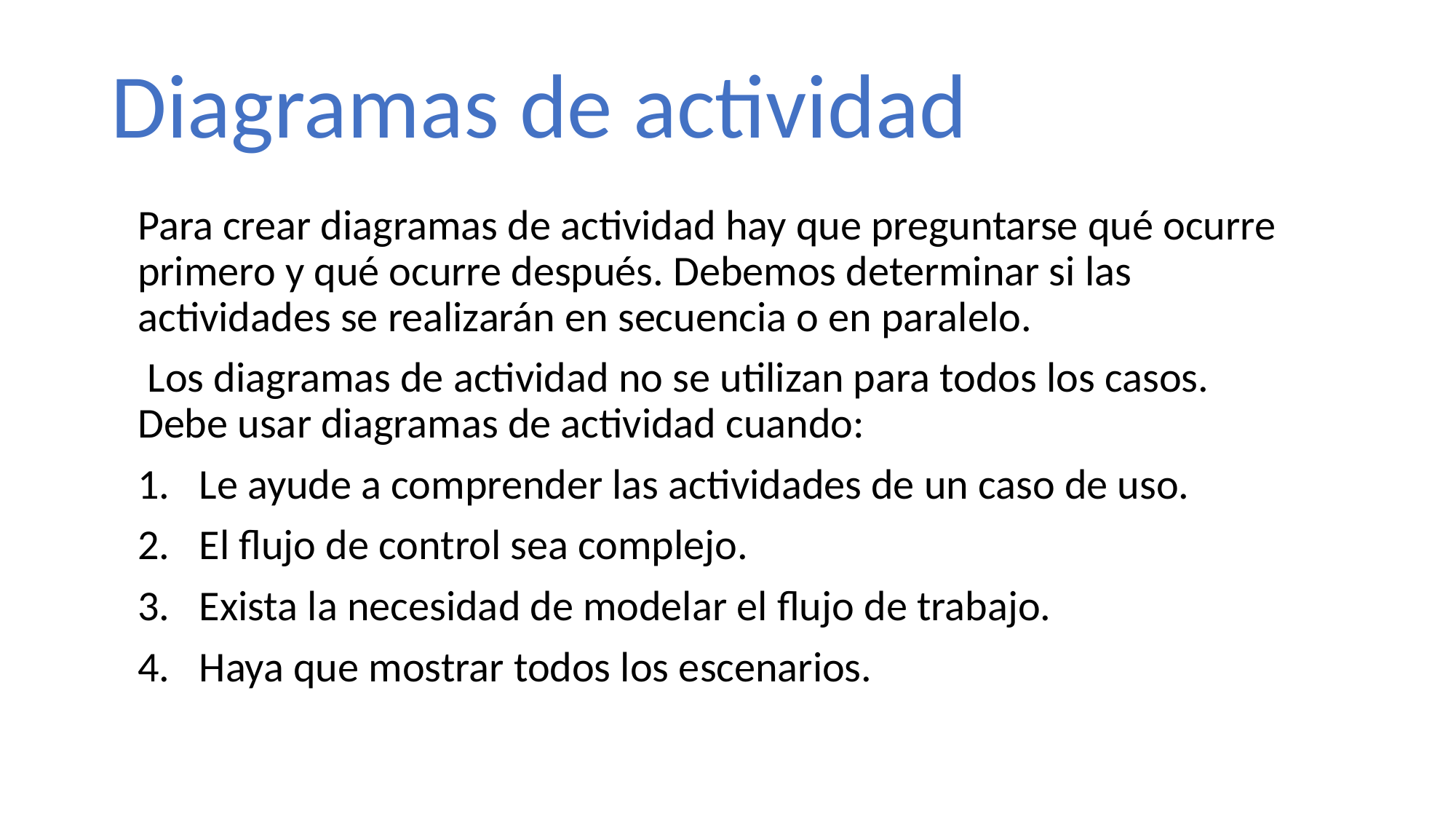

# Diagramas de actividad
Para crear diagramas de actividad hay que preguntarse qué ocurre primero y qué ocurre después. Debemos determinar si las actividades se realizarán en secuencia o en paralelo.
 Los diagramas de actividad no se utilizan para todos los casos. Debe usar diagramas de actividad cuando:
Le ayude a comprender las actividades de un caso de uso.
El flujo de control sea complejo.
Exista la necesidad de modelar el flujo de trabajo.
Haya que mostrar todos los escenarios.